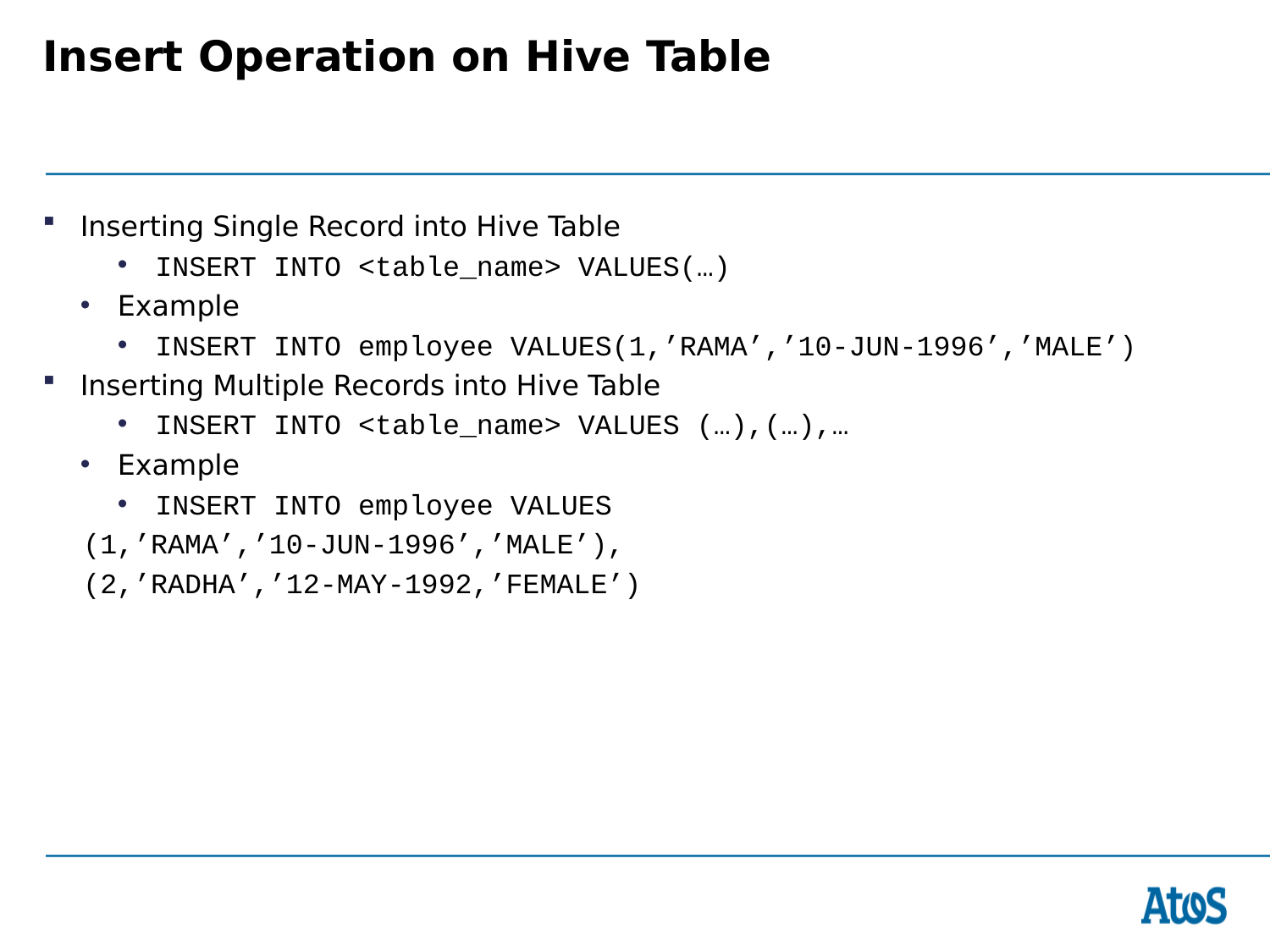

# Insert Operation on Hive Table
Inserting Single Record into Hive Table
INSERT INTO <table_name> VALUES(…)
Example
INSERT INTO employee VALUES(1,’RAMA’,’10-JUN-1996’,’MALE’)
Inserting Multiple Records into Hive Table
INSERT INTO <table_name> VALUES (…),(…),…
Example
INSERT INTO employee VALUES
(1,’RAMA’,’10-JUN-1996’,’MALE’),
(2,’RADHA’,’12-MAY-1992,’FEMALE’)